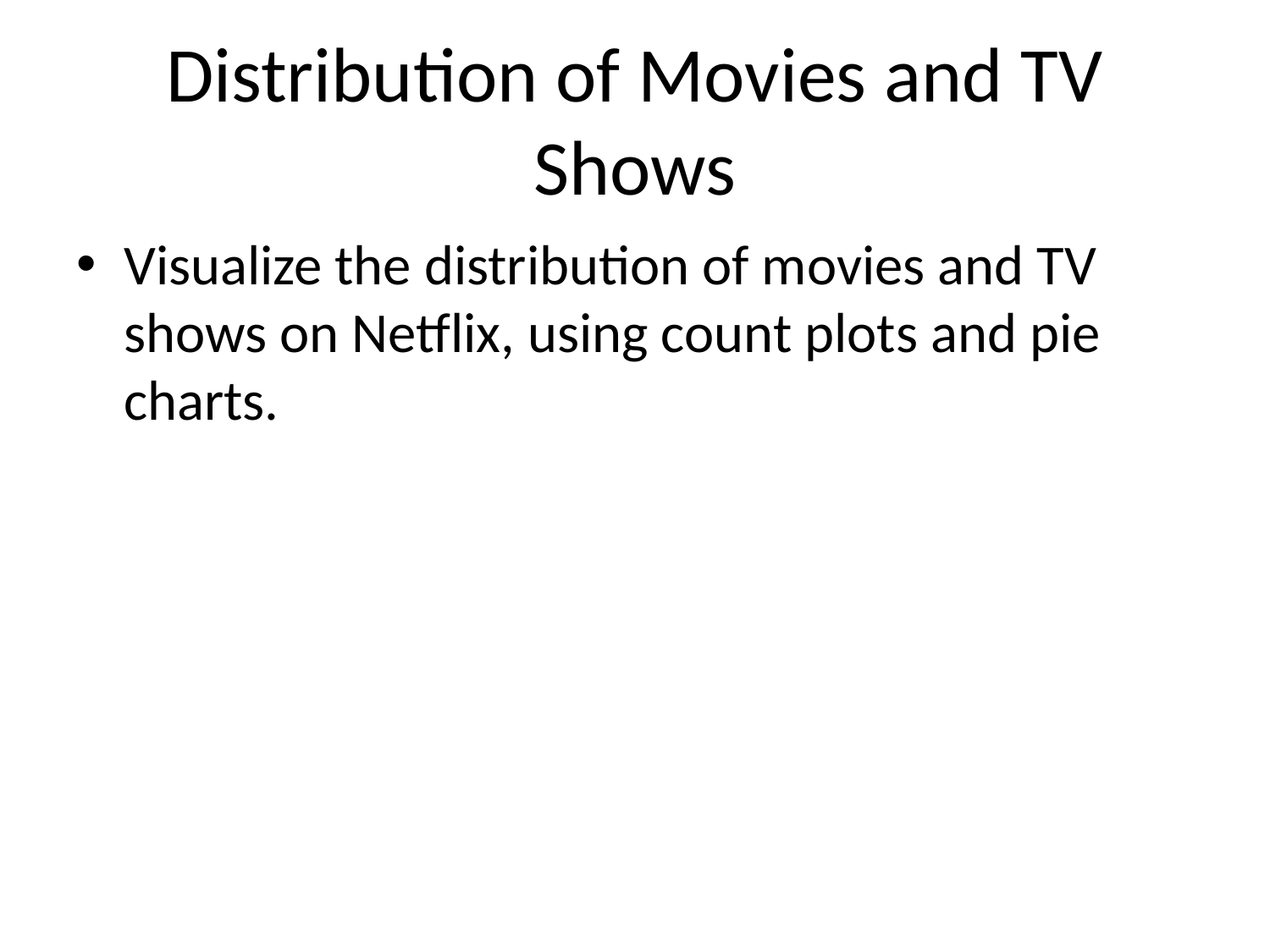

# Distribution of Movies and TV Shows
Visualize the distribution of movies and TV shows on Netflix, using count plots and pie charts.